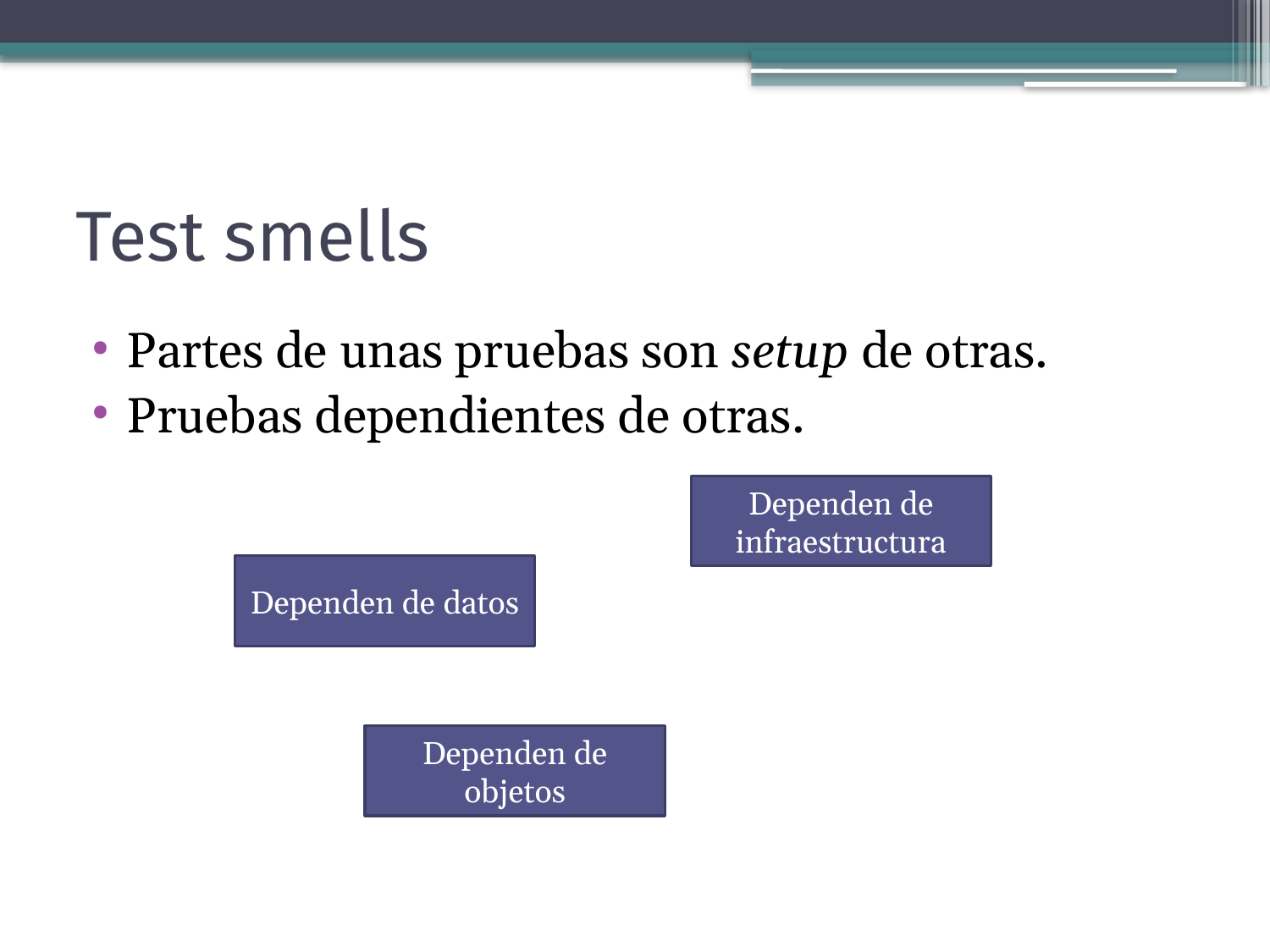

# Test smells
Partes de unas pruebas son setup de otras.
Pruebas dependientes de otras.

Dependen de infraestructura
Dependen de datos
Dependen de objetos